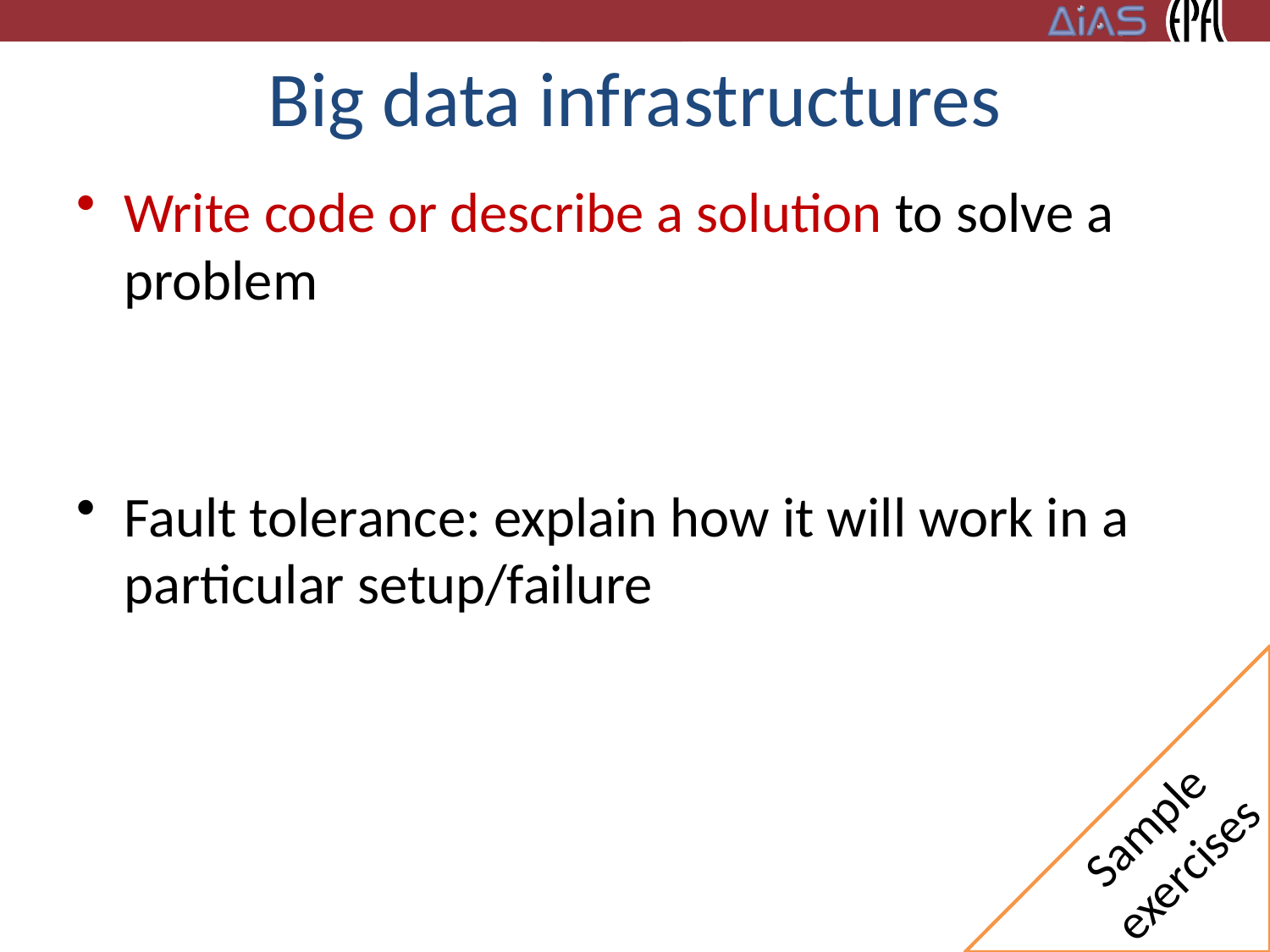

# Big data infrastructures
Write code or describe a solution to solve a problem

Fault tolerance: explain how it will work in a particular setup/failure

Sample
exercises